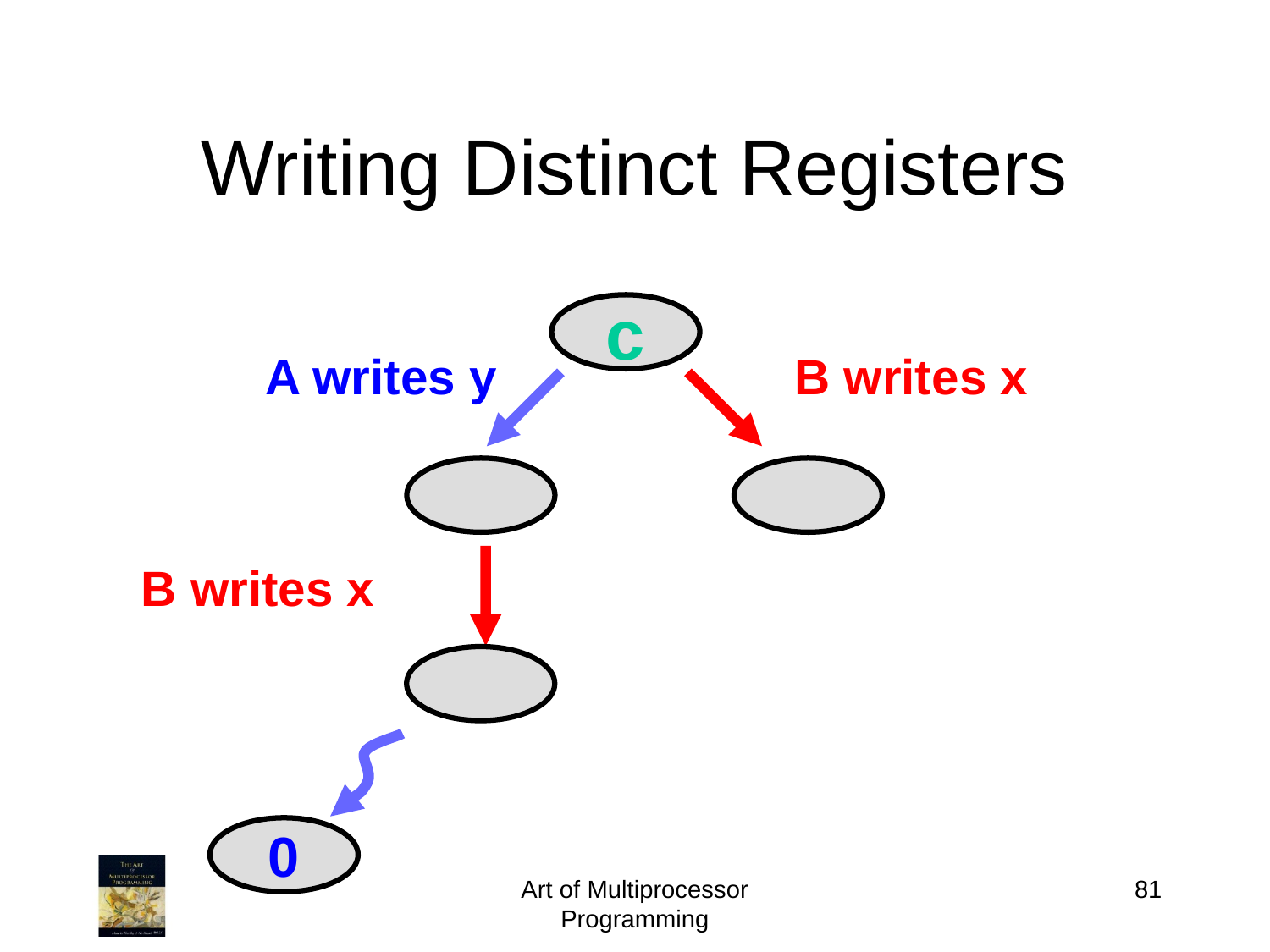

# Writing Distinct Registers
c
A writes y
B writes x

B writes x

0
Art of Multiprocessor Programming
81